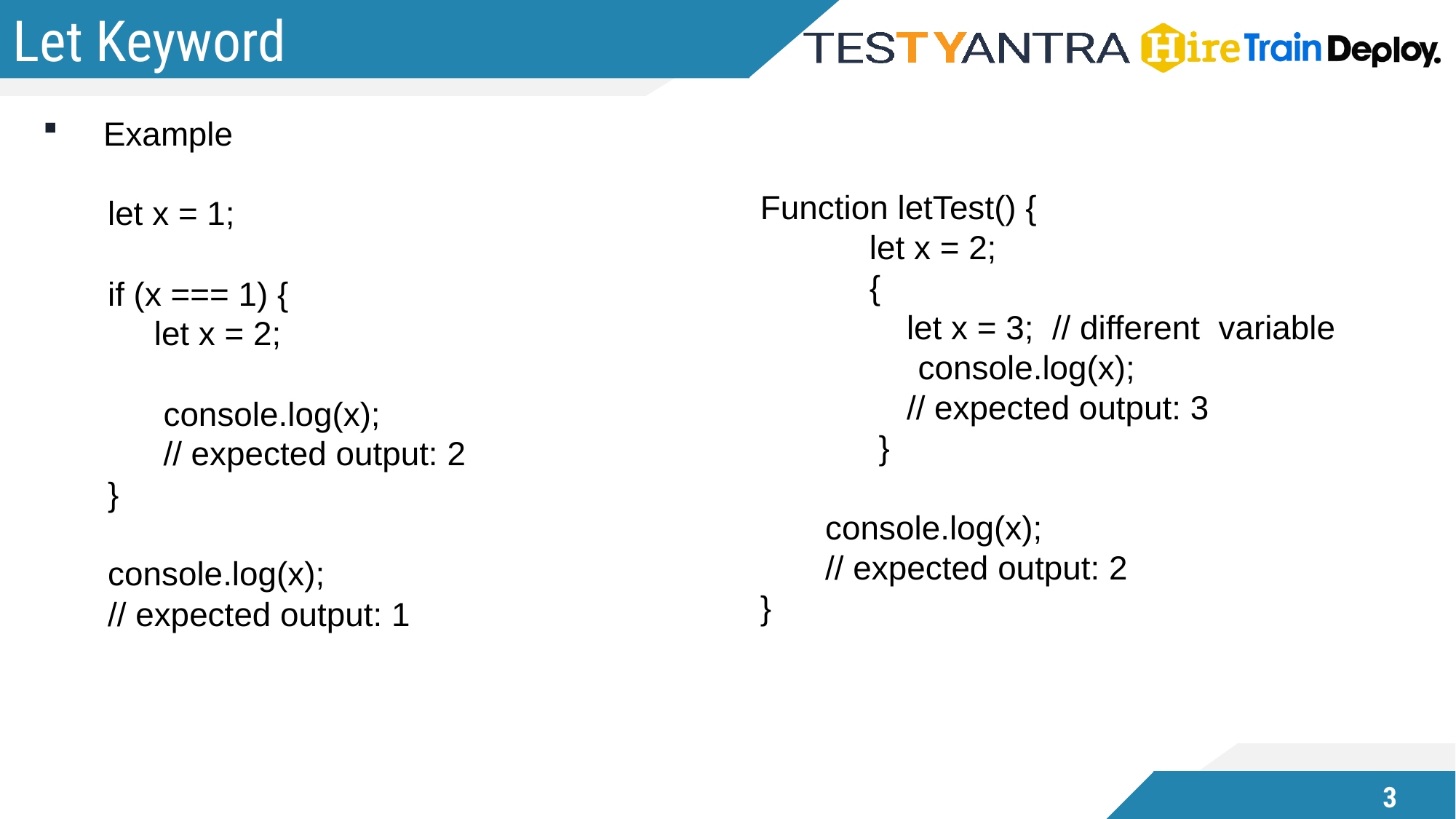

# Let Keyword
Example

       let x = 1;

       if (x === 1) {
            let x = 2;

             console.log(x);
             // expected output: 2
       }

       console.log(x);
       // expected output: 1
Function letTest() {
	let x = 2;
	{
	    let x = 3;  // different  variable
                 console.log(x);
	    // expected output: 3
	 }

       console.log(x);
       // expected output: 2
}

3